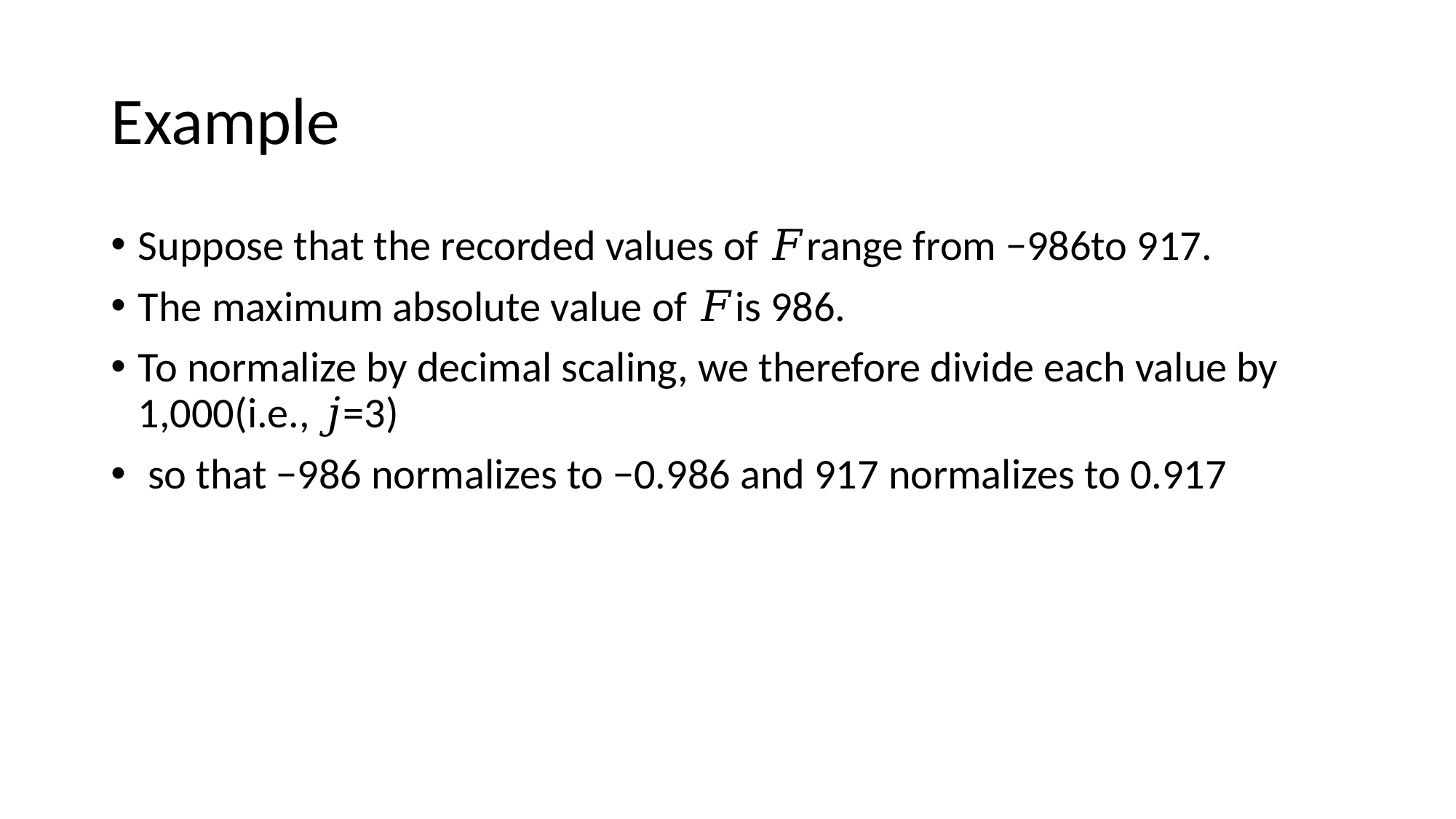

# Example
Suppose that the recorded values of 𝐹range from −986to 917.
The maximum absolute value of 𝐹is 986.
To normalize by decimal scaling, we therefore divide each value by 1,000(i.e., 𝑗=3)
 so that −986 normalizes to −0.986 and 917 normalizes to 0.917